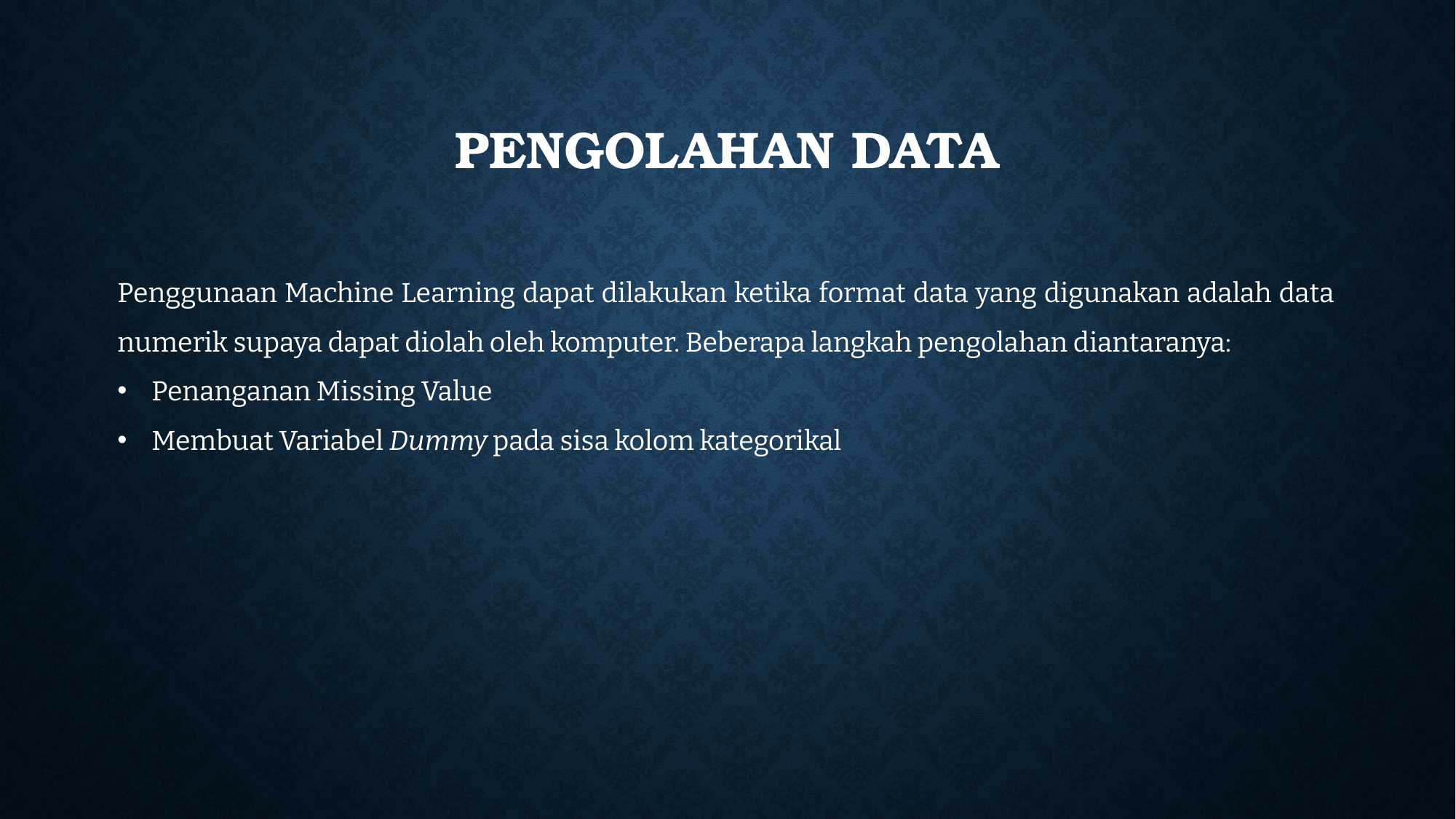

# pengolahan data
Penggunaan Machine Learning dapat dilakukan ketika format data yang digunakan adalah data numerik supaya dapat diolah oleh komputer. Beberapa langkah pengolahan diantaranya:
Penanganan Missing Value
Membuat Variabel Dummy pada sisa kolom kategorikal